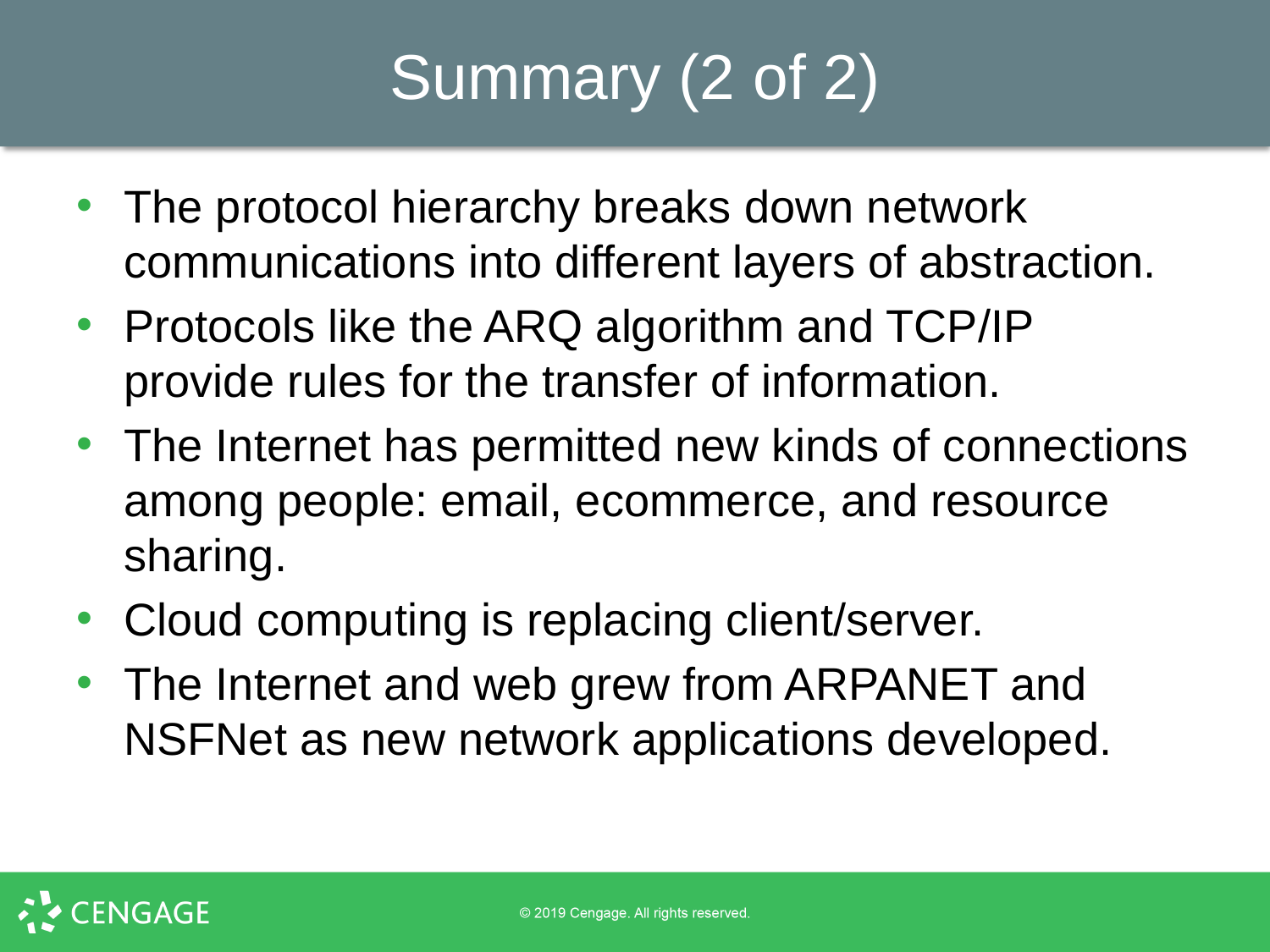

# Summary (2 of 2)
The protocol hierarchy breaks down network communications into different layers of abstraction.
Protocols like the ARQ algorithm and TCP/IP provide rules for the transfer of information.
The Internet has permitted new kinds of connections among people: email, ecommerce, and resource sharing.
Cloud computing is replacing client/server.
The Internet and web grew from ARPANET and NSFNet as new network applications developed.